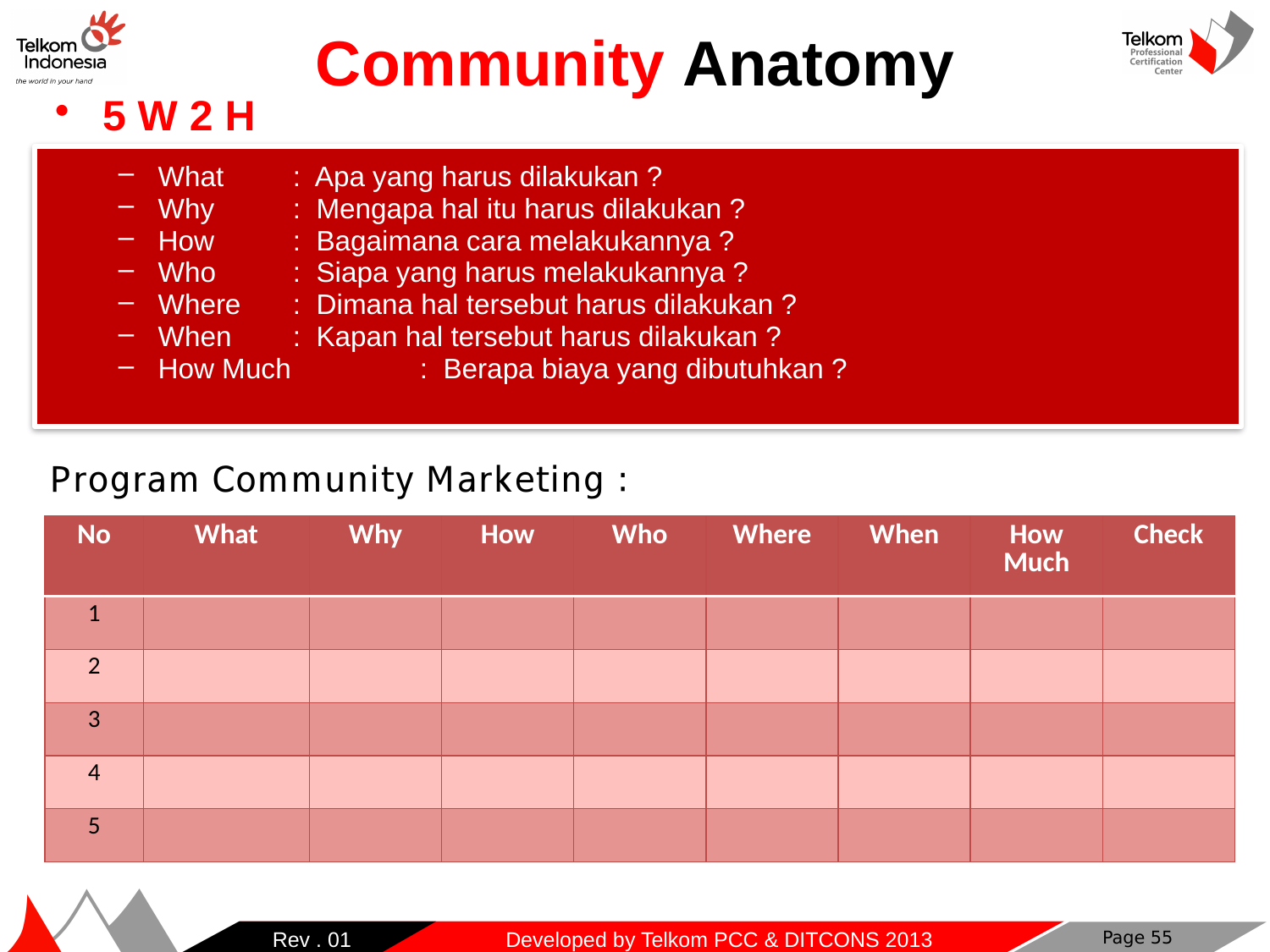

Community Anatomy
5 W 2 H

What	 :  Apa yang harus dilakukan ?
Why	 :  Mengapa hal itu harus dilakukan ?
How	 :  Bagaimana cara melakukannya ?
Who	 :  Siapa yang harus melakukannya ?
Where	 :  Dimana hal tersebut harus dilakukan ?
When	 :  Kapan hal tersebut harus dilakukan ?
How Much	 :  Berapa biaya yang dibutuhkan ?

Program Community Marketing :
| No | What | Why | How | Who | Where | When | How Much | Check |
| --- | --- | --- | --- | --- | --- | --- | --- | --- |
| 1 |  |  |  |  |  |  |  |  |
| 2 |  |  |  |  |  |  |  |  |
| 3 |  |  |  |  |  |  |  |  |
| 4 |  |  |  |  |  |  |  |  |
| 5 |  |  |  |  |  |  |  |  |